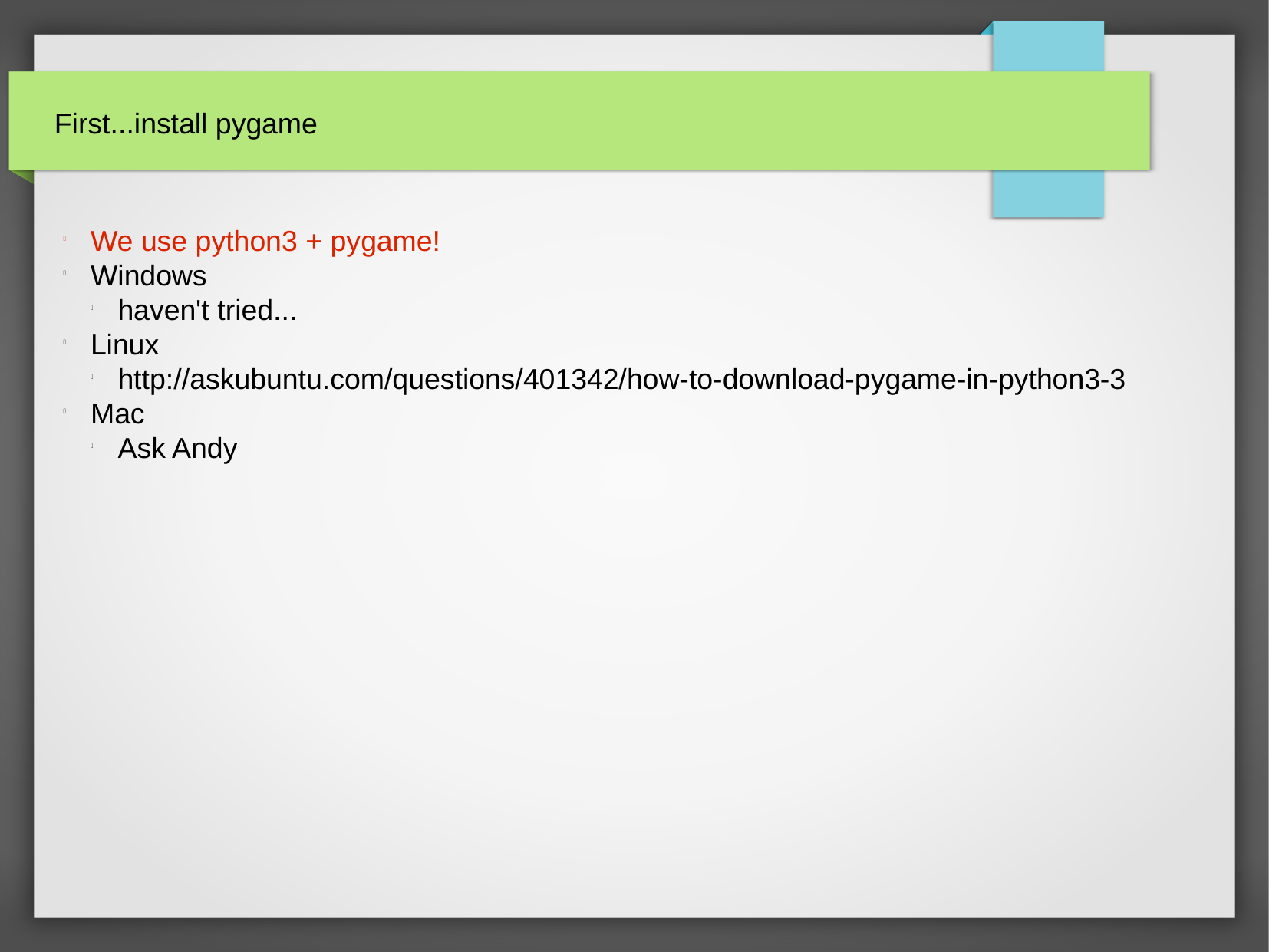

First...install pygame
We use python3 + pygame!
Windows
haven't tried...
Linux
http://askubuntu.com/questions/401342/how-to-download-pygame-in-python3-3
Mac
Ask Andy